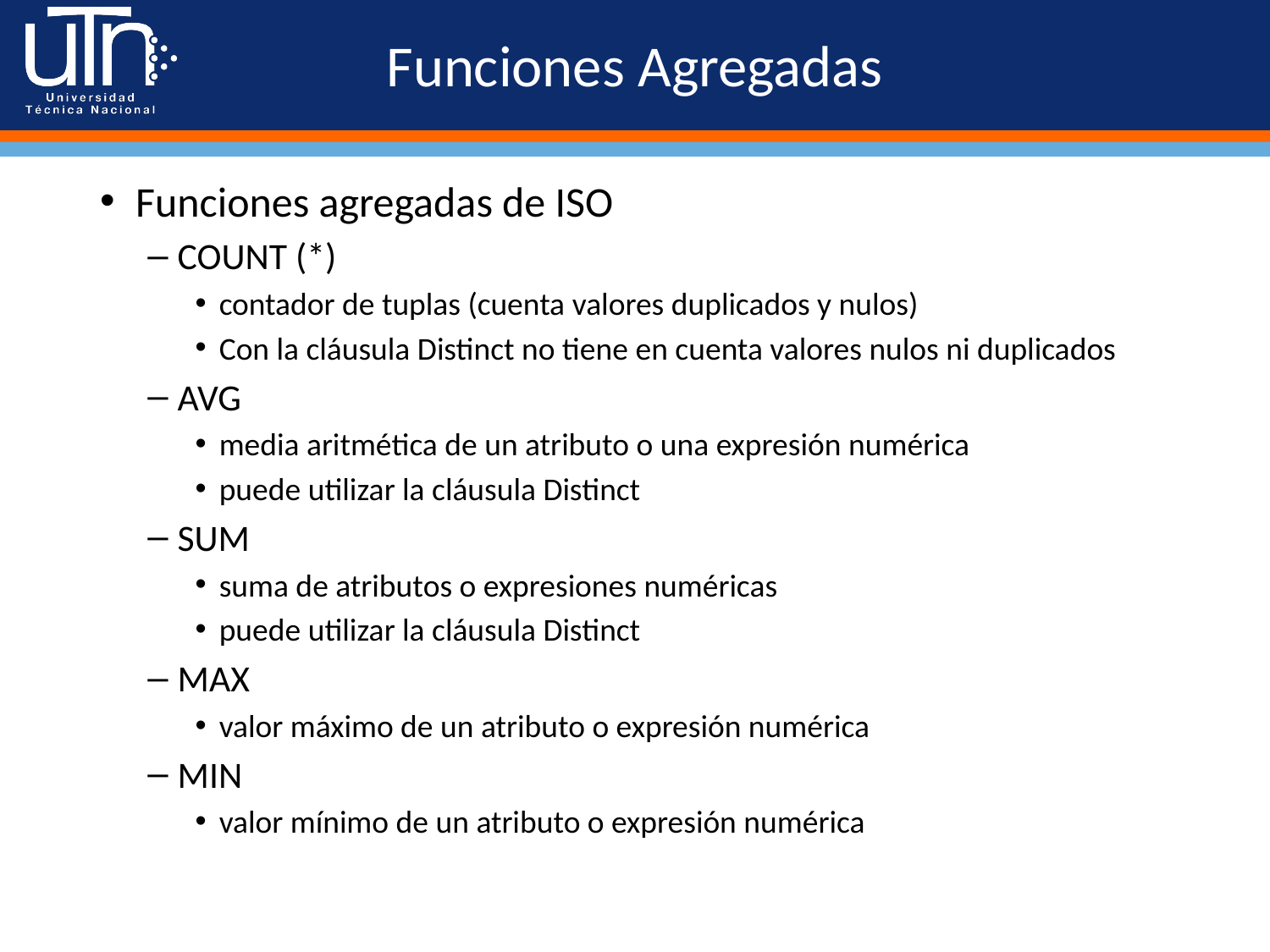

# Funciones Agregadas
Funciones agregadas de ISO
COUNT (*)
contador de tuplas (cuenta valores duplicados y nulos)
Con la cláusula Distinct no tiene en cuenta valores nulos ni duplicados
AVG
media aritmética de un atributo o una expresión numérica
puede utilizar la cláusula Distinct
SUM
suma de atributos o expresiones numéricas
puede utilizar la cláusula Distinct
MAX
valor máximo de un atributo o expresión numérica
MIN
valor mínimo de un atributo o expresión numérica